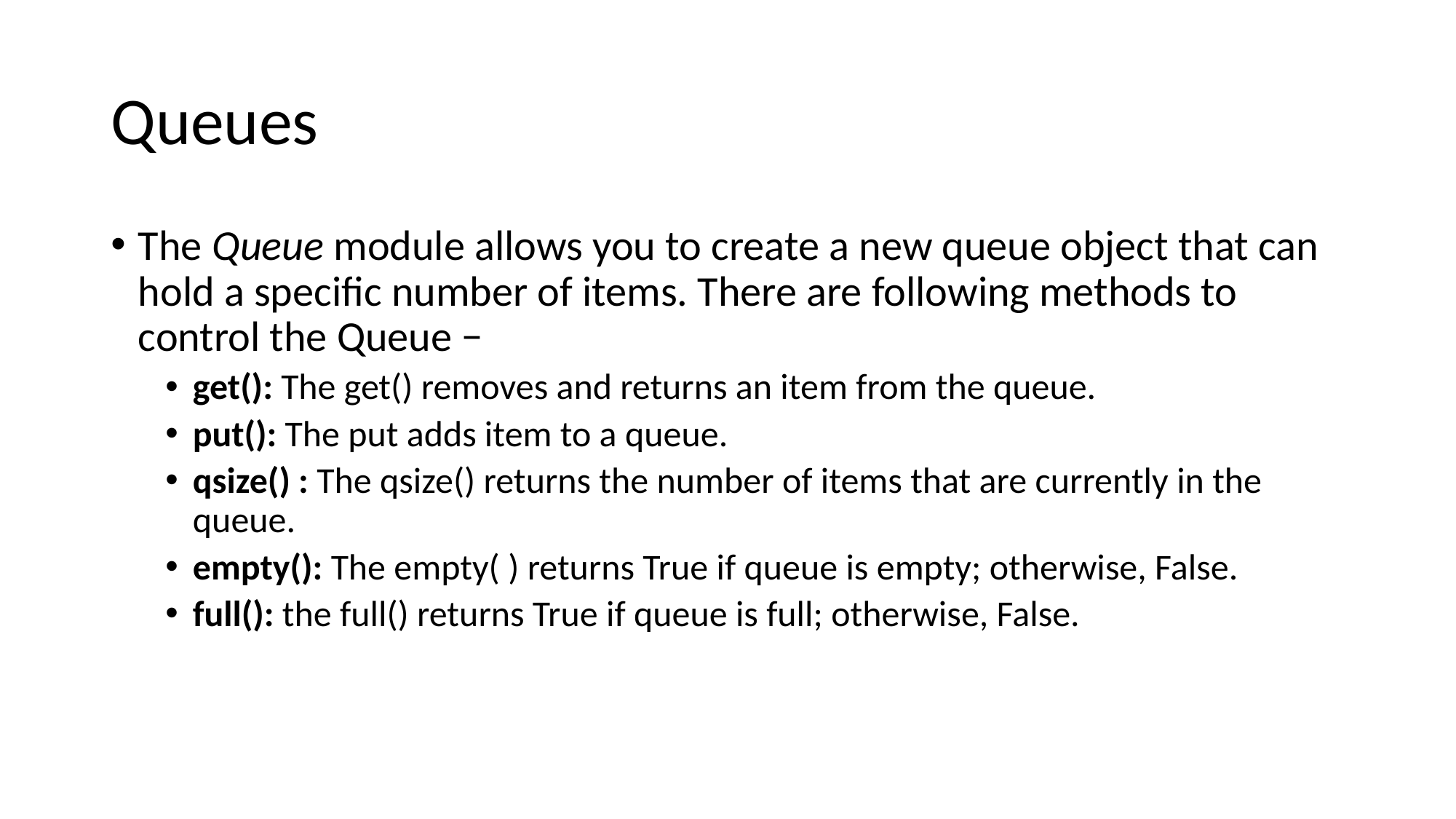

# Queues
The Queue module allows you to create a new queue object that can hold a specific number of items. There are following methods to control the Queue −
get(): The get() removes and returns an item from the queue.
put(): The put adds item to a queue.
qsize() : The qsize() returns the number of items that are currently in the queue.
empty(): The empty( ) returns True if queue is empty; otherwise, False.
full(): the full() returns True if queue is full; otherwise, False.